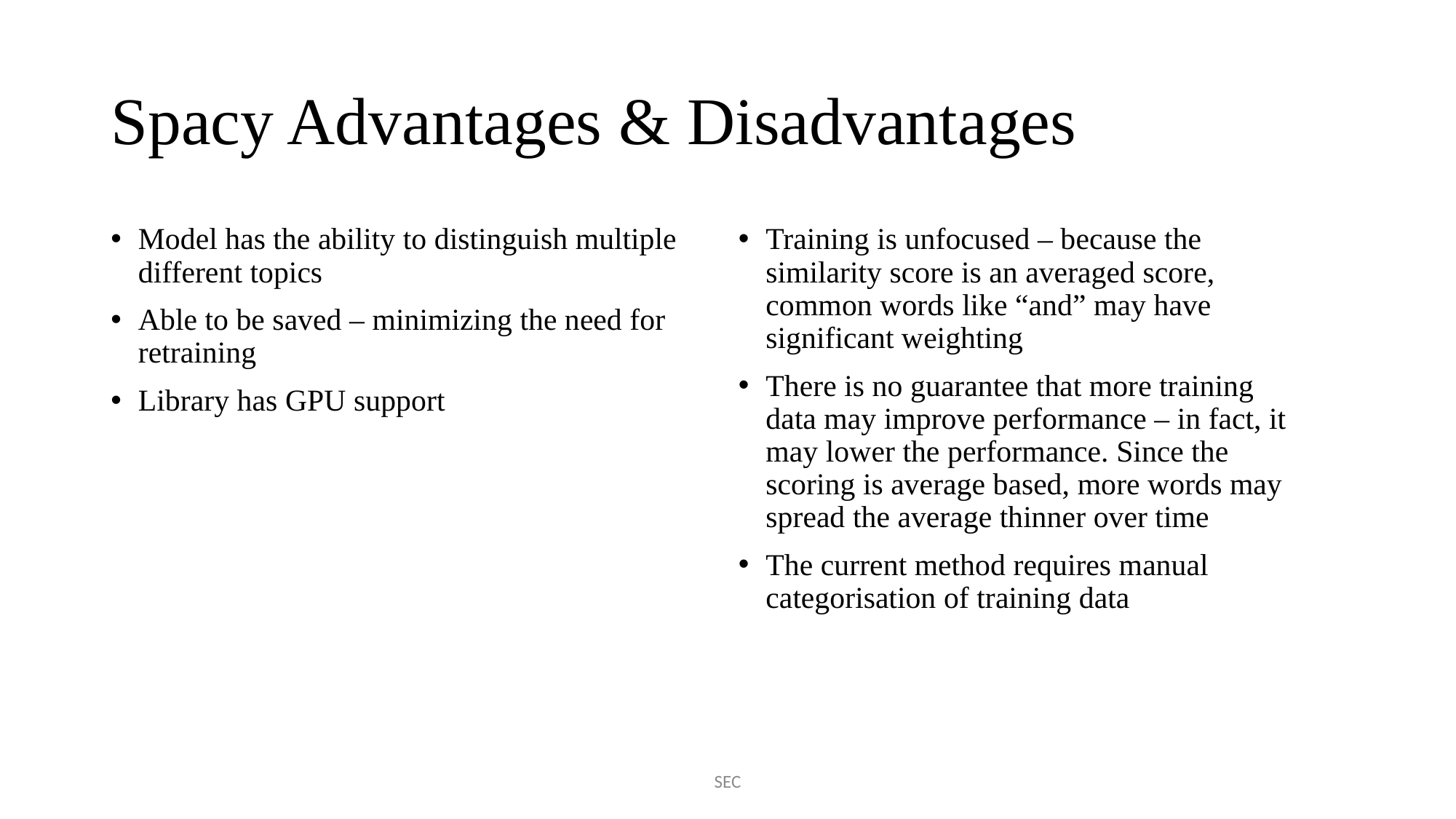

# Spacy Advantages & Disadvantages
Model has the ability to distinguish multiple different topics
Able to be saved – minimizing the need for retraining
Library has GPU support
Training is unfocused – because the similarity score is an averaged score, common words like “and” may have significant weighting
There is no guarantee that more training data may improve performance – in fact, it may lower the performance. Since the scoring is average based, more words may spread the average thinner over time
The current method requires manual categorisation of training data
SEC